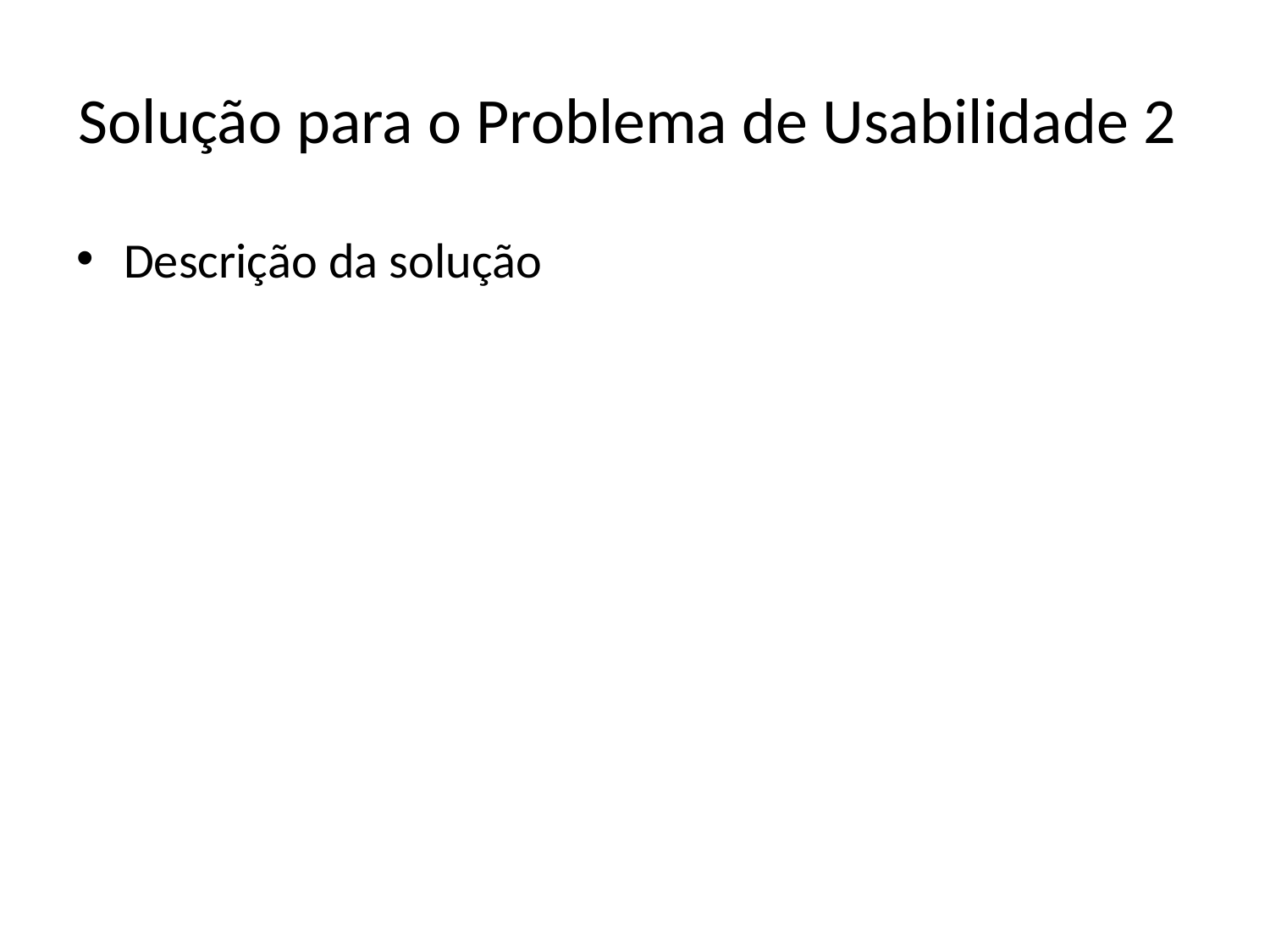

# Solução para o Problema de Usabilidade 2
Descrição da solução